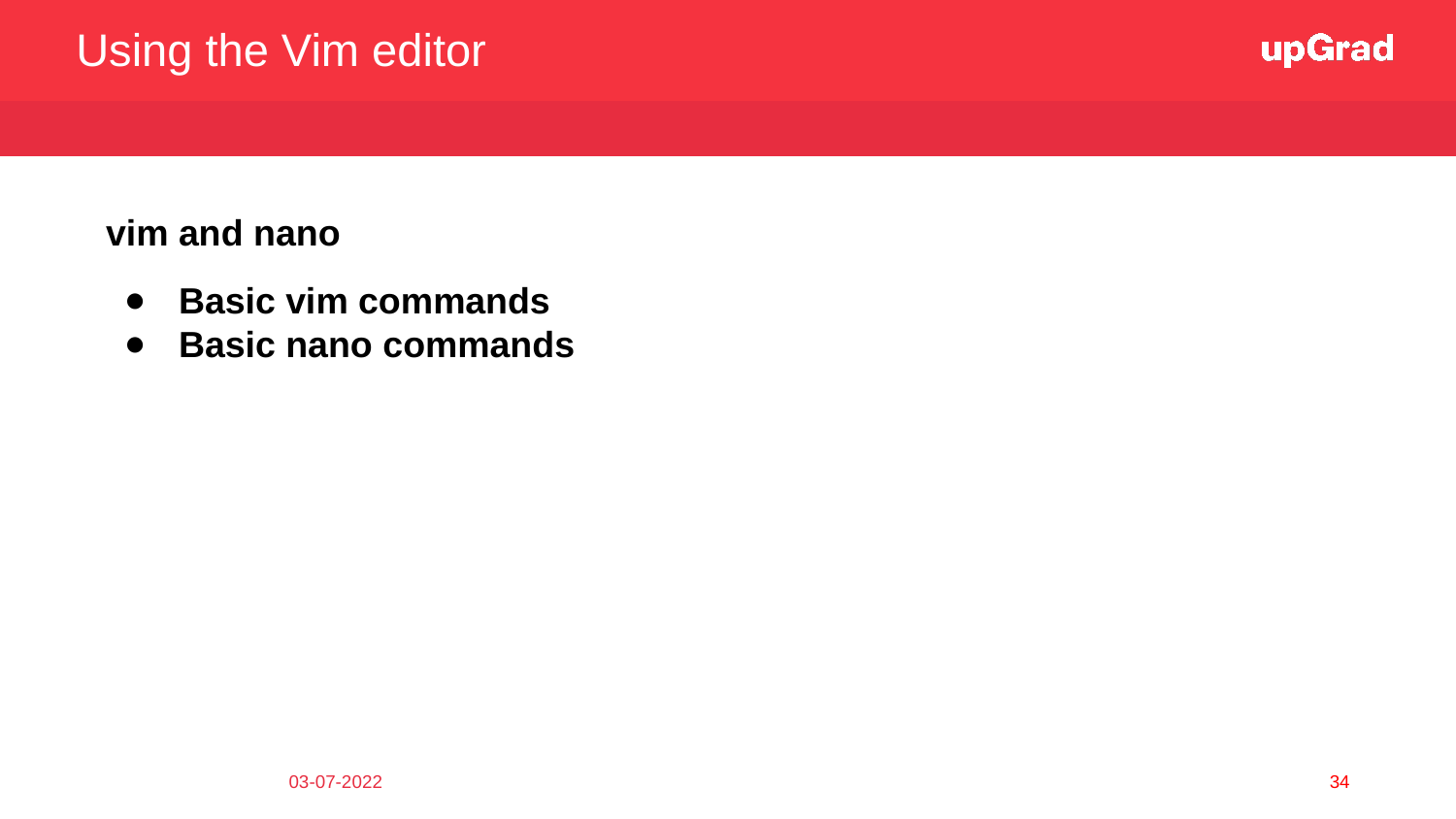

Using the Vim editor

vim and nano
Basic vim commands
Basic nano commands
34
03-07-2022